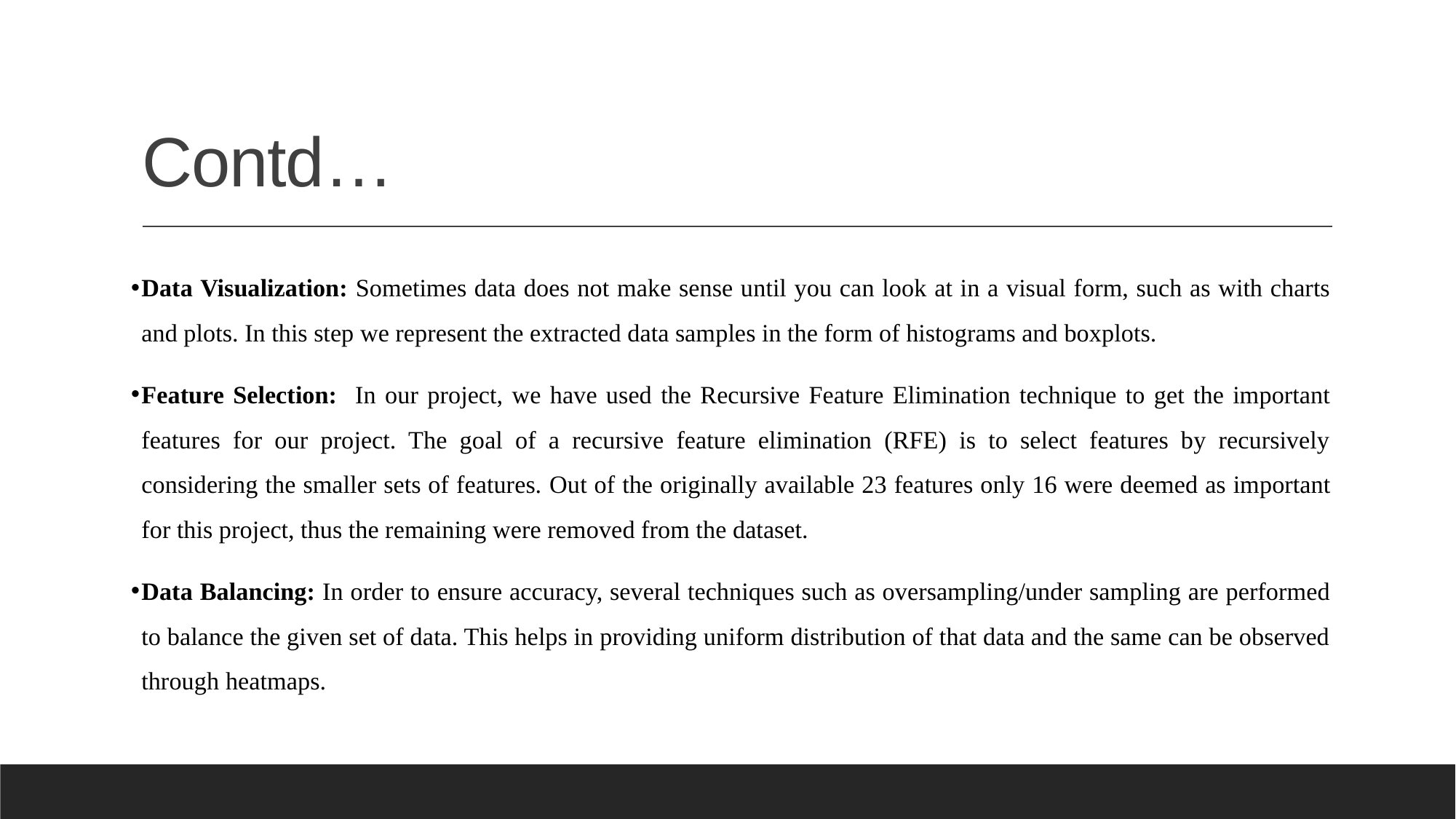

# Contd…
Data Visualization: Sometimes data does not make sense until you can look at in a visual form, such as with charts and plots. In this step we represent the extracted data samples in the form of histograms and boxplots.
Feature Selection:  In our project, we have used the Recursive Feature Elimination technique to get the important features for our project. The goal of a recursive feature elimination (RFE) is to select features by recursively considering the smaller sets of features. Out of the originally available 23 features only 16 were deemed as important for this project, thus the remaining were removed from the dataset.
Data Balancing: In order to ensure accuracy, several techniques such as oversampling/under sampling are performed to balance the given set of data. This helps in providing uniform distribution of that data and the same can be observed through heatmaps.